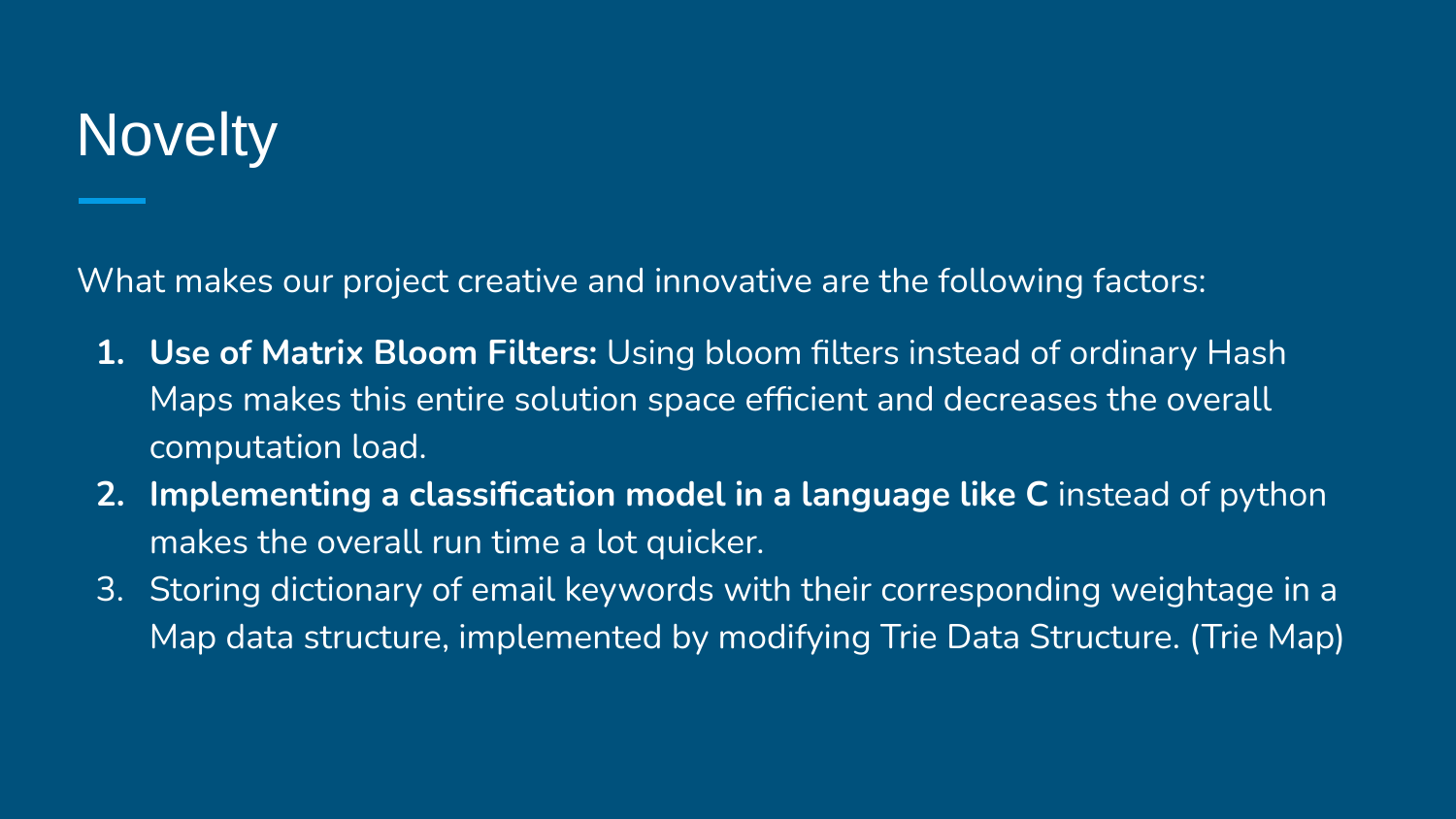

# Novelty
What makes our project creative and innovative are the following factors:
Use of Matrix Bloom Filters: Using bloom filters instead of ordinary Hash Maps makes this entire solution space efficient and decreases the overall computation load.
Implementing a classification model in a language like C instead of python makes the overall run time a lot quicker.
Storing dictionary of email keywords with their corresponding weightage in a Map data structure, implemented by modifying Trie Data Structure. (Trie Map)